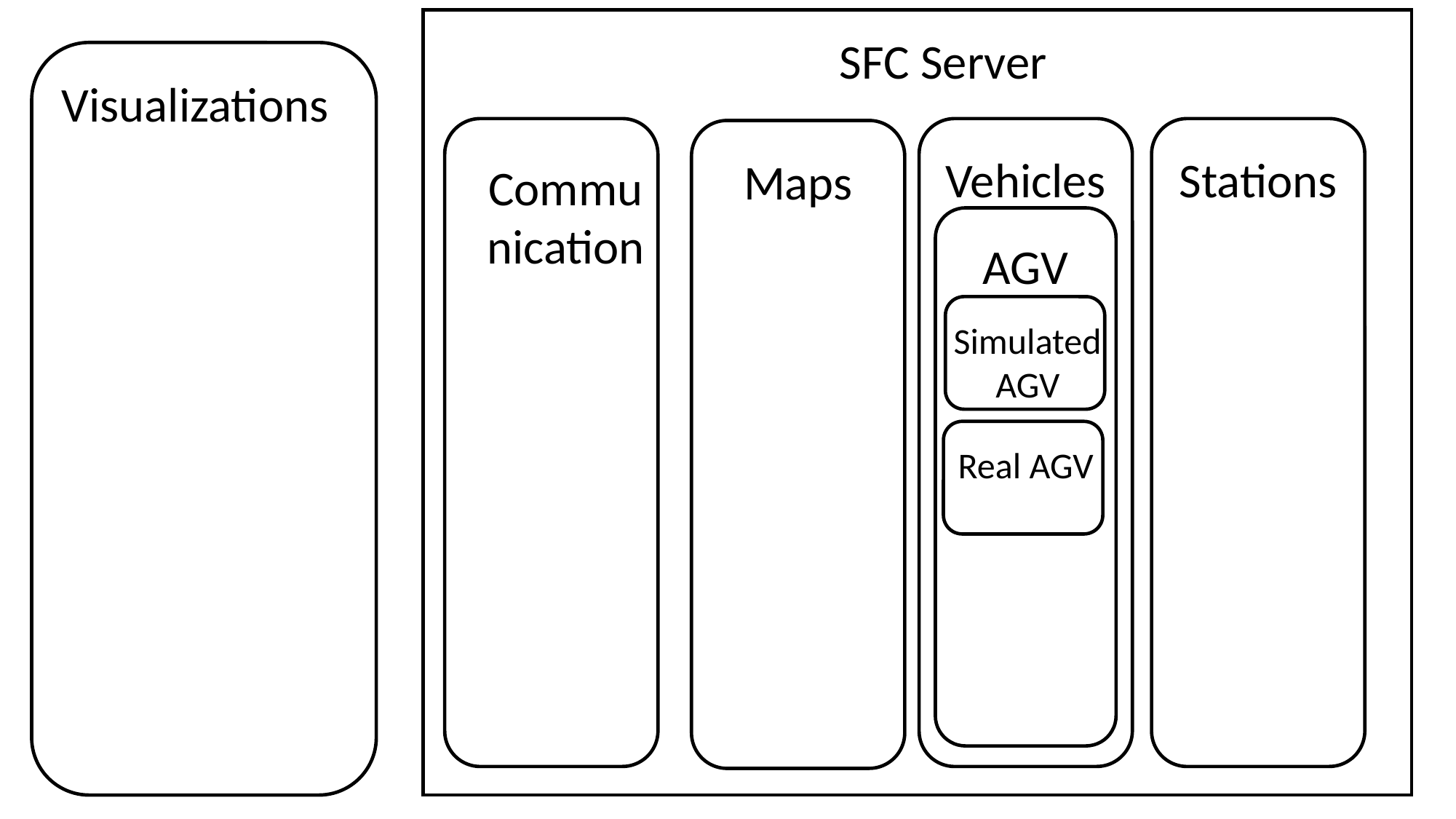

SFC Server
Maps
Visualizations
Communication
Maps
Maps
Maps
Vehicles
Stations
Maps
Communication
Maps
AGV
Maps
Simulated AGV
Maps
Real AGV